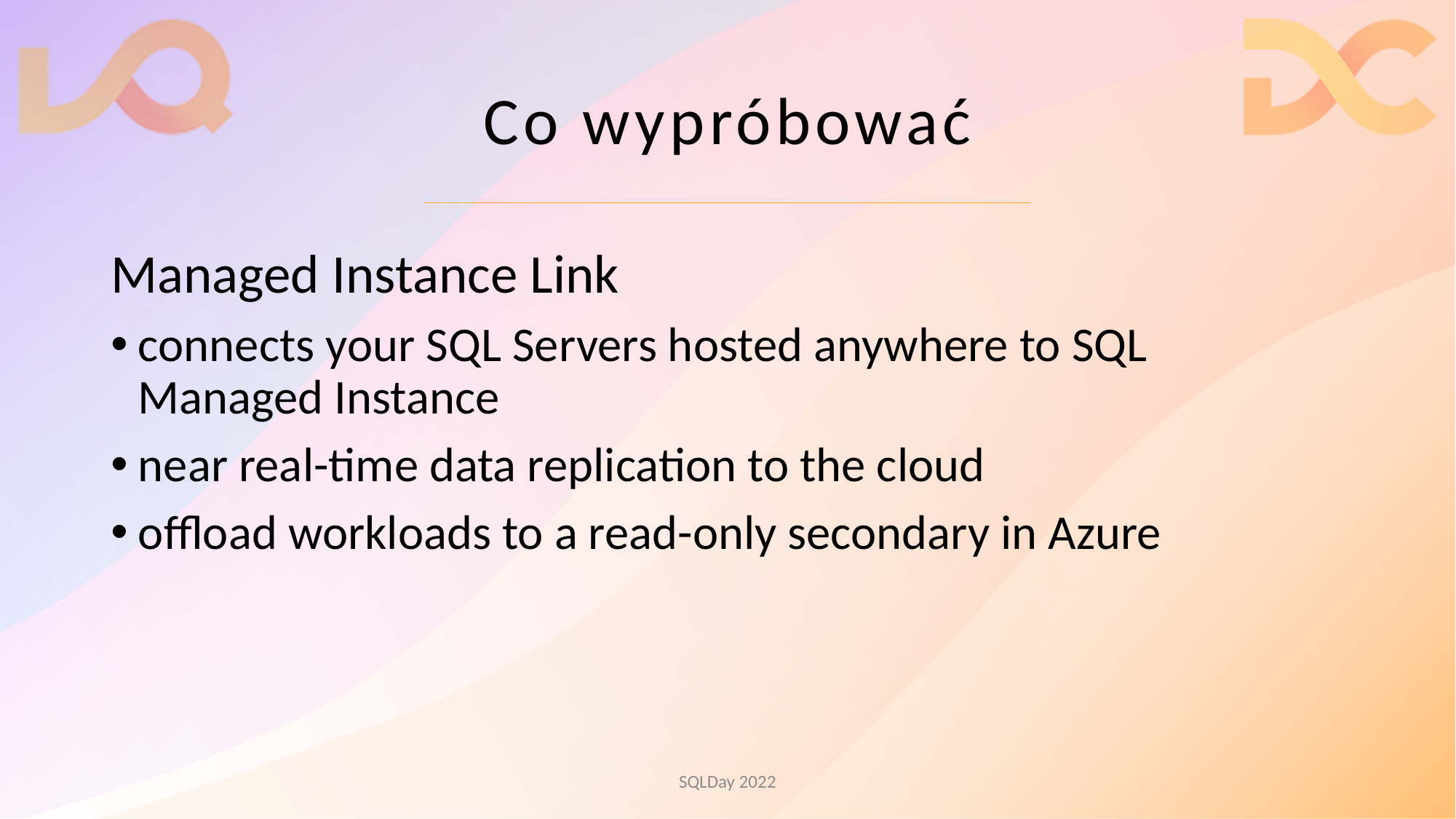

# Co wypróbować
Managed Instance Link
connects your SQL Servers hosted anywhere to SQL Managed Instance
near real-time data replication to the cloud
offload workloads to a read-only secondary in Azure

SQLDay 2022